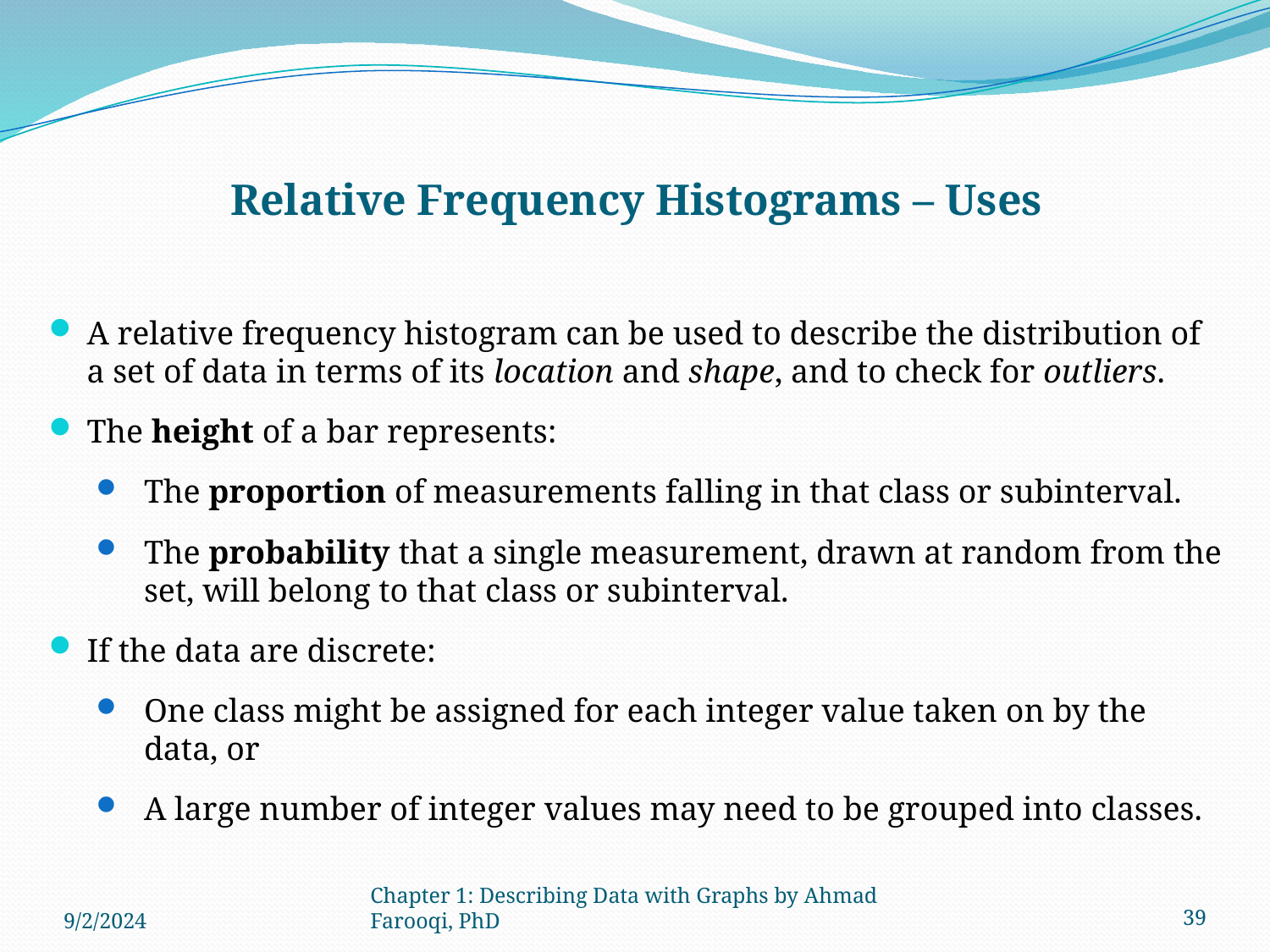

Relative Frequency Histograms – Uses
A relative frequency histogram can be used to describe the distribution of a set of data in terms of its location and shape, and to check for outliers.
The height of a bar represents:
The proportion of measurements falling in that class or subinterval.
The probability that a single measurement, drawn at random from the set, will belong to that class or subinterval.
If the data are discrete:
One class might be assigned for each integer value taken on by the data, or
A large number of integer values may need to be grouped into classes.

9/2/2024
Chapter 1: Describing Data with Graphs by Ahmad Farooqi, PhD
39